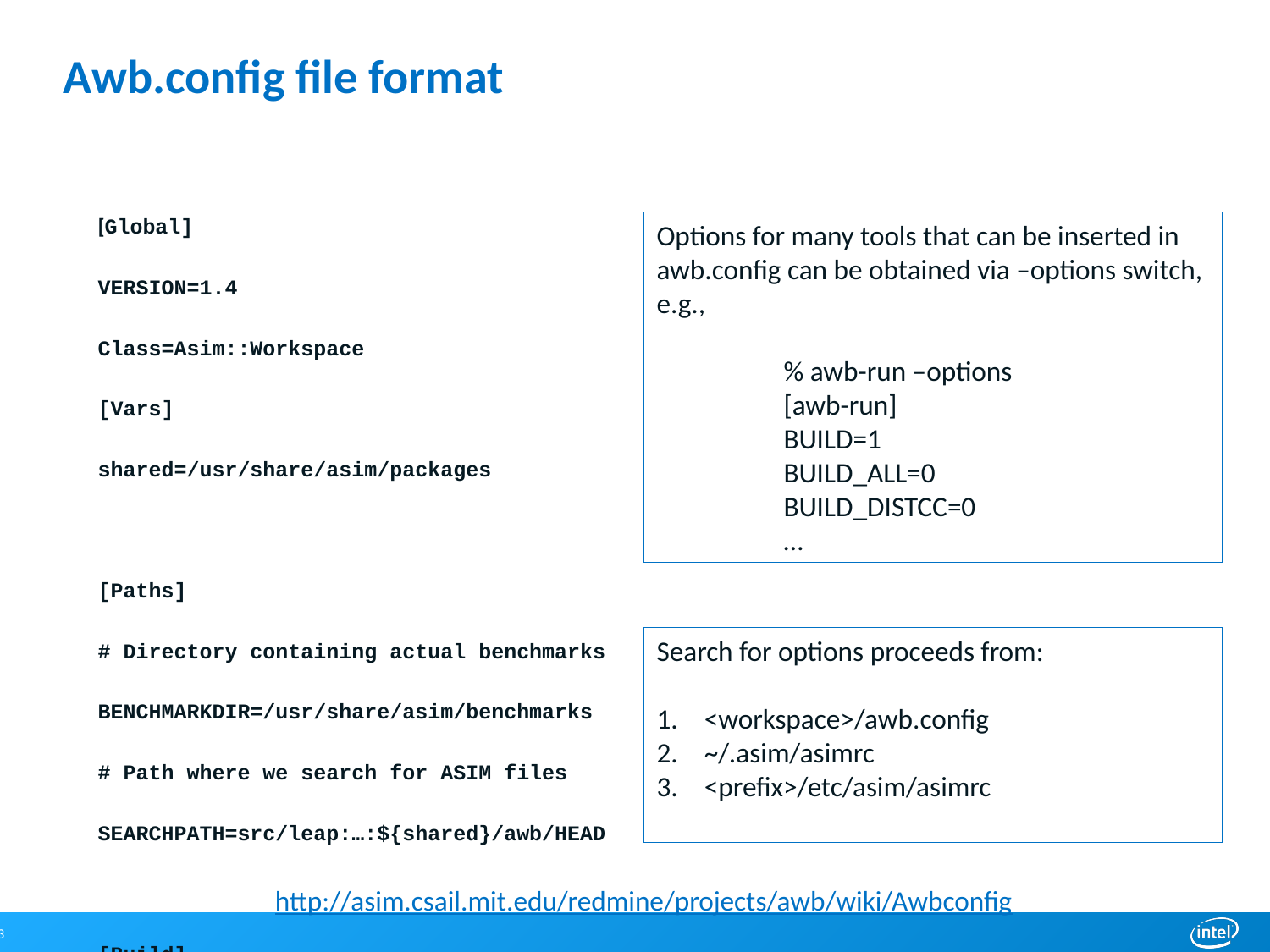

# Awb.config file format
Options for many tools that can be inserted in awb.config can be obtained via –options switch, e.g.,
	% awb-run –options
 	[awb-run]
    	BUILD=1
    	BUILD_ALL=0
    	BUILD_DISTCC=0
	…
[Global]
VERSION=1.4
Class=Asim::Workspace
[Vars]
shared=/usr/share/asim/packages

[Paths]
# Directory containing actual benchmarks
BENCHMARKDIR=/usr/share/asim/benchmarks
# Path where we search for ASIM files
SEARCHPATH=src/leap:…:${shared}/awb/HEAD

[Build]
# Make flags for all model builds
MAKEFLAGS=
Search for options proceeds from:
<workspace>/awb.config
~/.asim/asimrc
<prefix>/etc/asim/asimrc

http://asim.csail.mit.edu/redmine/projects/awb/wiki/Awbconfig